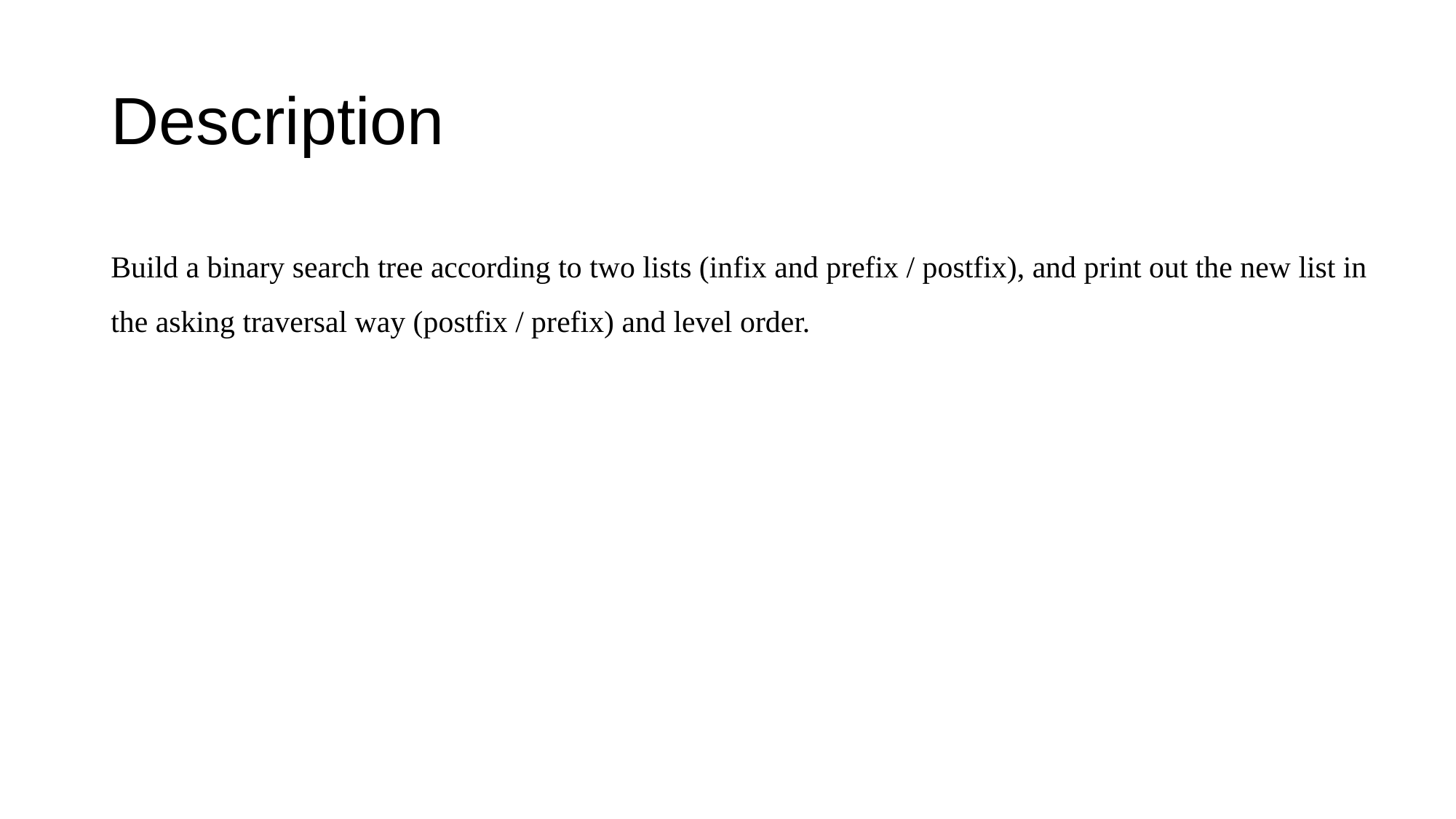

# Description
Build a binary search tree according to two lists (infix and prefix / postfix), and print out the new list in the asking traversal way (postfix / prefix) and level order.